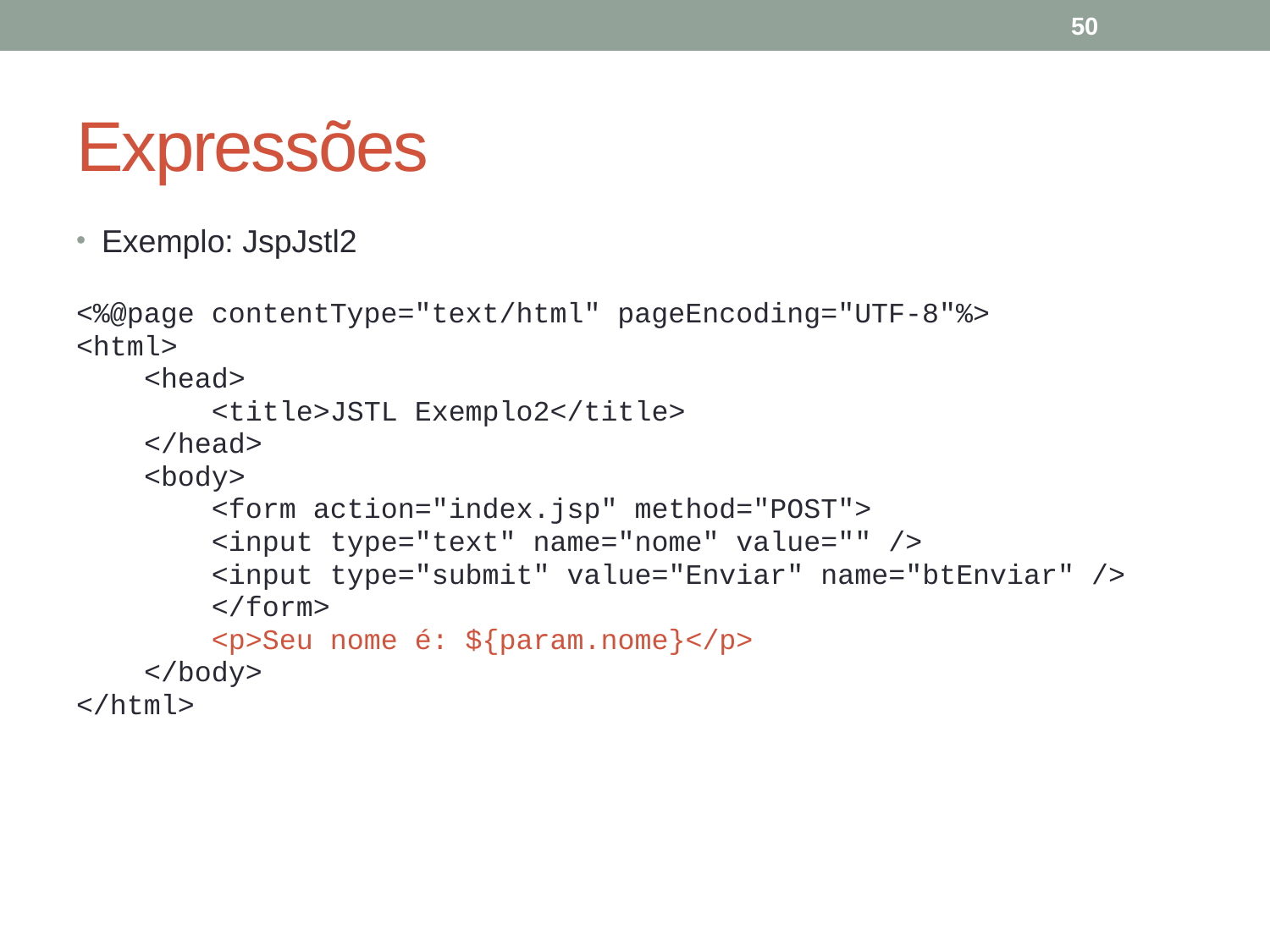

Expressões
Exemplo: JspJstl2

<%@page contentType="text/html" pageEncoding="UTF-8"%>
<html>
    <head>
        <title>JSTL Exemplo2</title>
    </head>
    <body>
        <form action="index.jsp" method="POST">
        <input type="text" name="nome" value="" />
        <input type="submit" value="Enviar" name="btEnviar" />
        </form>
        <p>Seu nome é: ${param.nome}</p>
    </body>
</html>
50